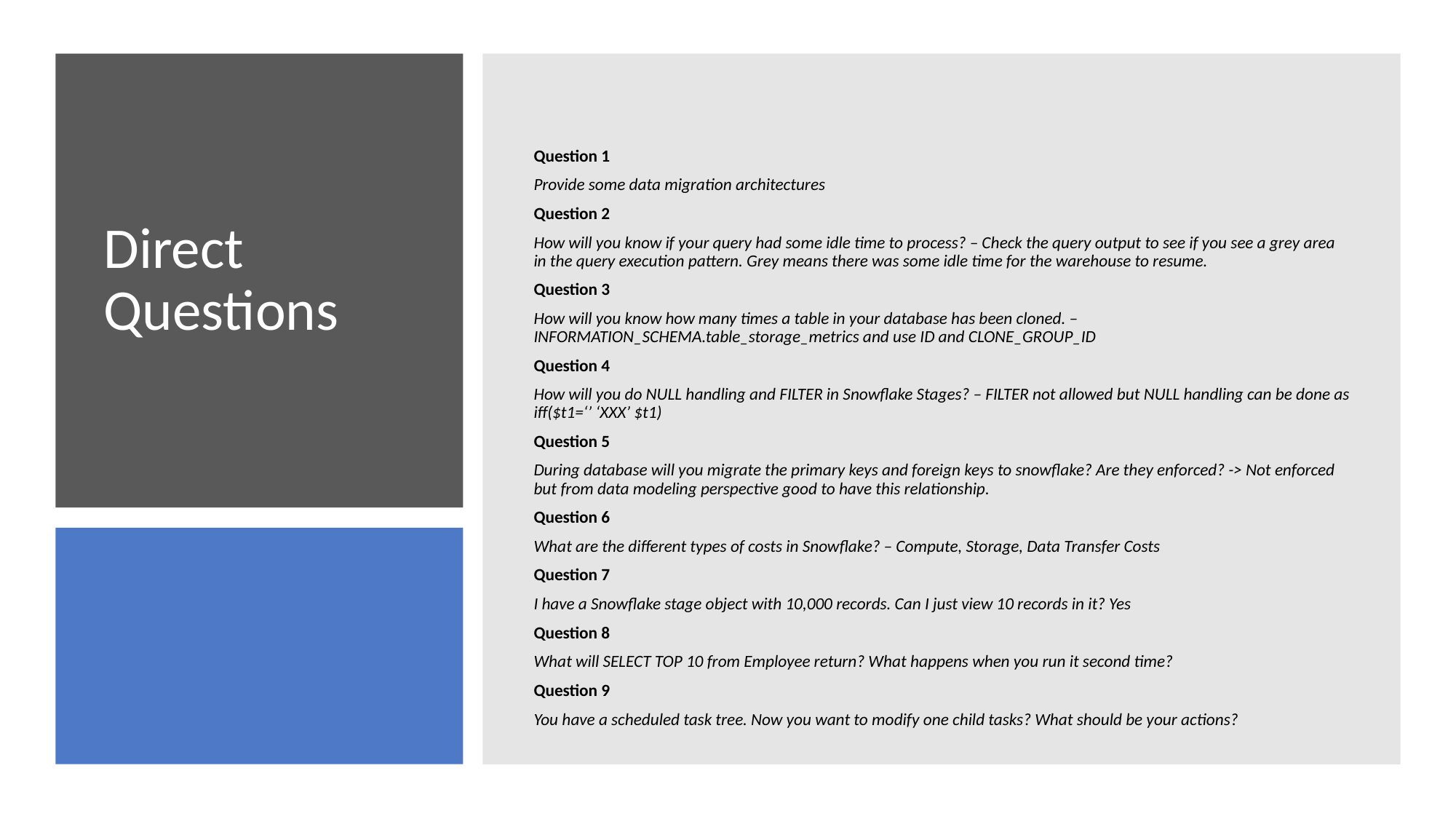

Question 1
Provide some data migration architectures
Question 2
How will you know if your query had some idle time to process? – Check the query output to see if you see a grey area in the query execution pattern. Grey means there was some idle time for the warehouse to resume.
Question 3
How will you know how many times a table in your database has been cloned. – INFORMATION_SCHEMA.table_storage_metrics and use ID and CLONE_GROUP_ID
Question 4
How will you do NULL handling and FILTER in Snowflake Stages? – FILTER not allowed but NULL handling can be done as iff($t1=‘’ ‘XXX’ $t1)
Question 5
During database will you migrate the primary keys and foreign keys to snowflake? Are they enforced? -> Not enforced but from data modeling perspective good to have this relationship.
Question 6
What are the different types of costs in Snowflake? – Compute, Storage, Data Transfer Costs
Question 7
I have a Snowflake stage object with 10,000 records. Can I just view 10 records in it? Yes
Question 8
What will SELECT TOP 10 from Employee return? What happens when you run it second time?
Question 9
You have a scheduled task tree. Now you want to modify one child tasks? What should be your actions?

# Direct Questions